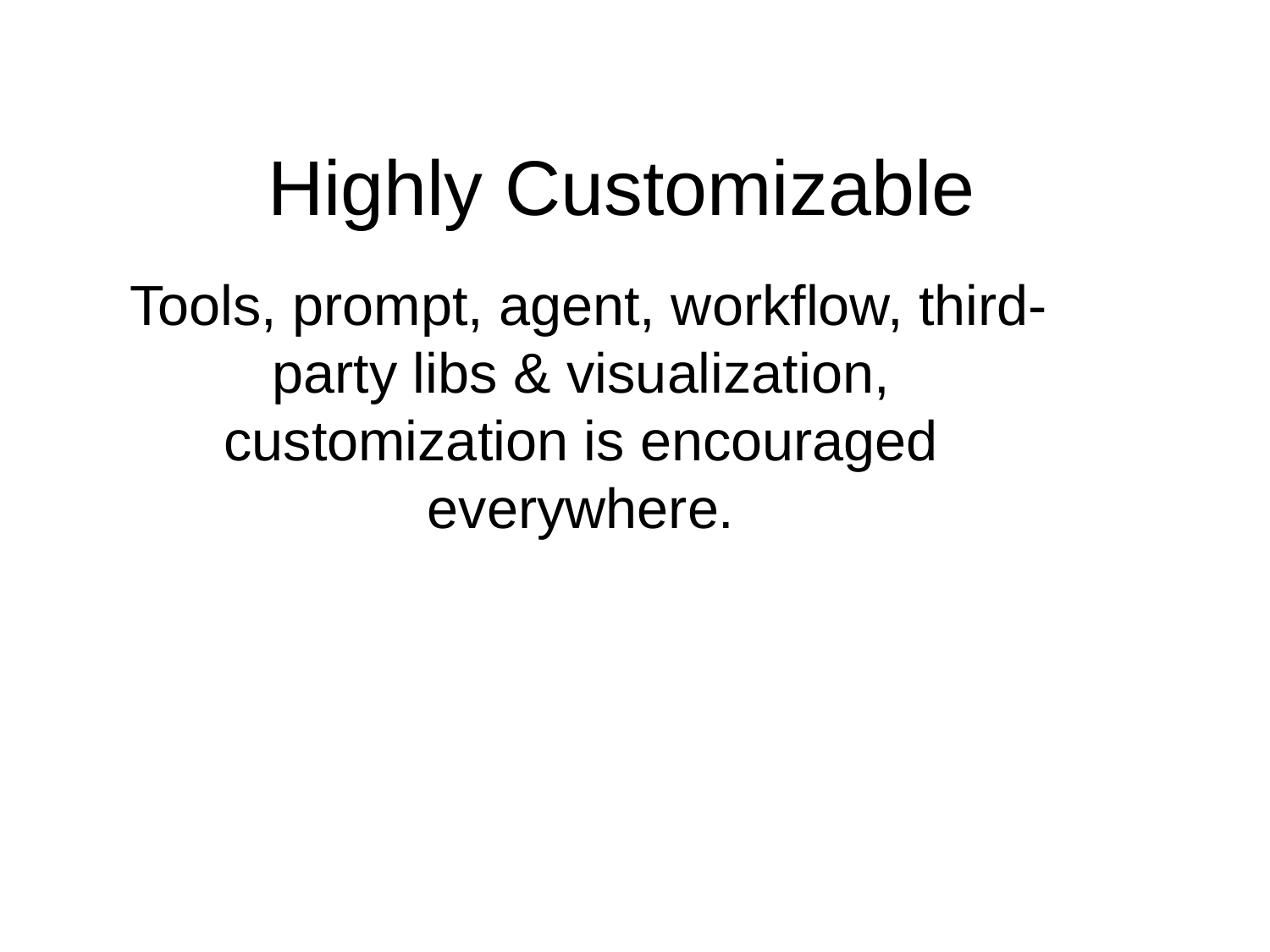

# Highly Customizable
 Tools, prompt, agent, workflow, third-party libs & visualization, customization is encouraged everywhere.